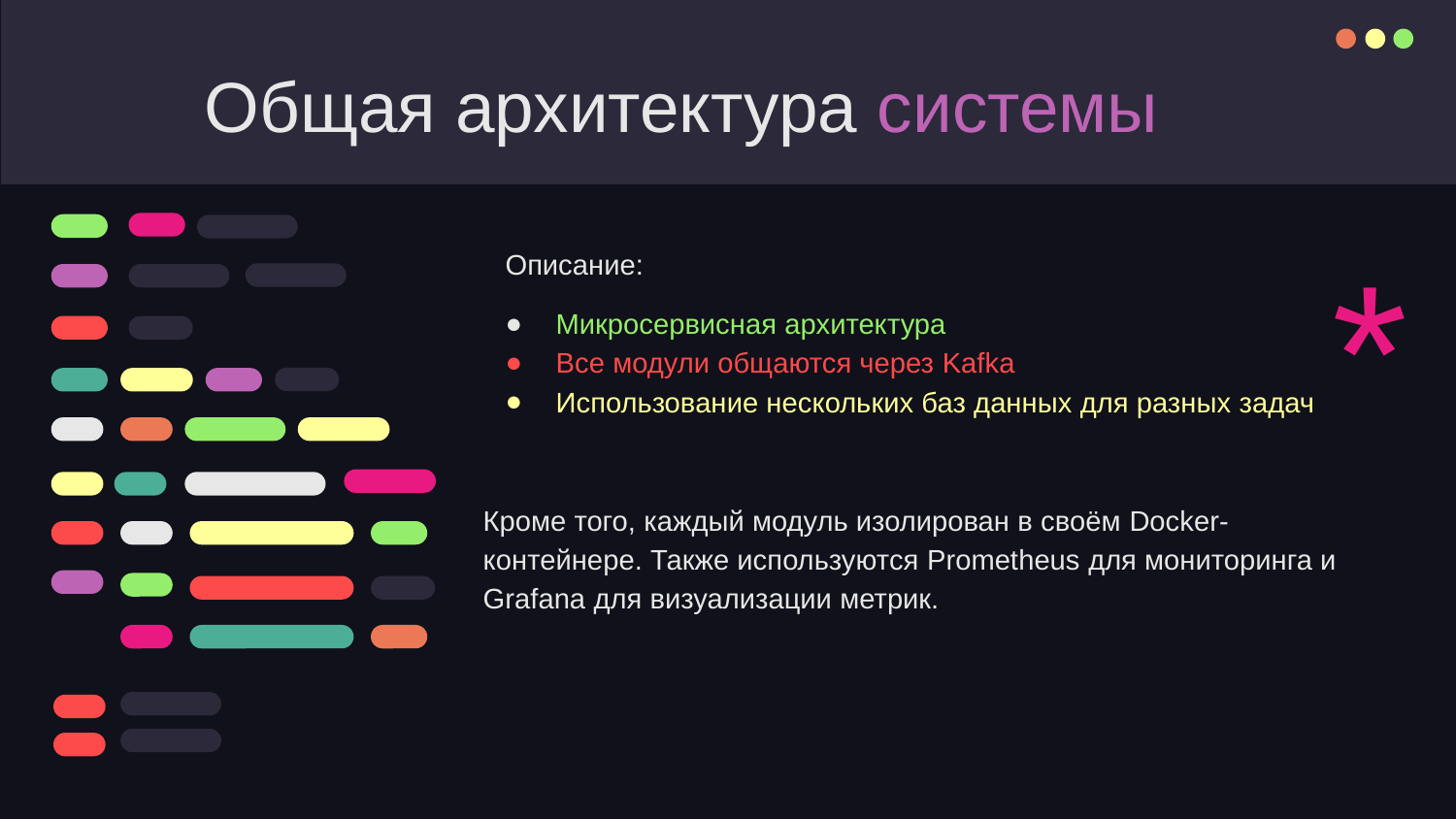

# Общая архитектура системы

*
Описание:
Микросервисная архитектура
Все модули общаются через Kafka
Использование нескольких баз данных для разных задач

Кроме того, каждый модуль изолирован в своём Docker-контейнере. Также используются Prometheus для мониторинга и Grafana для визуализации метрик.